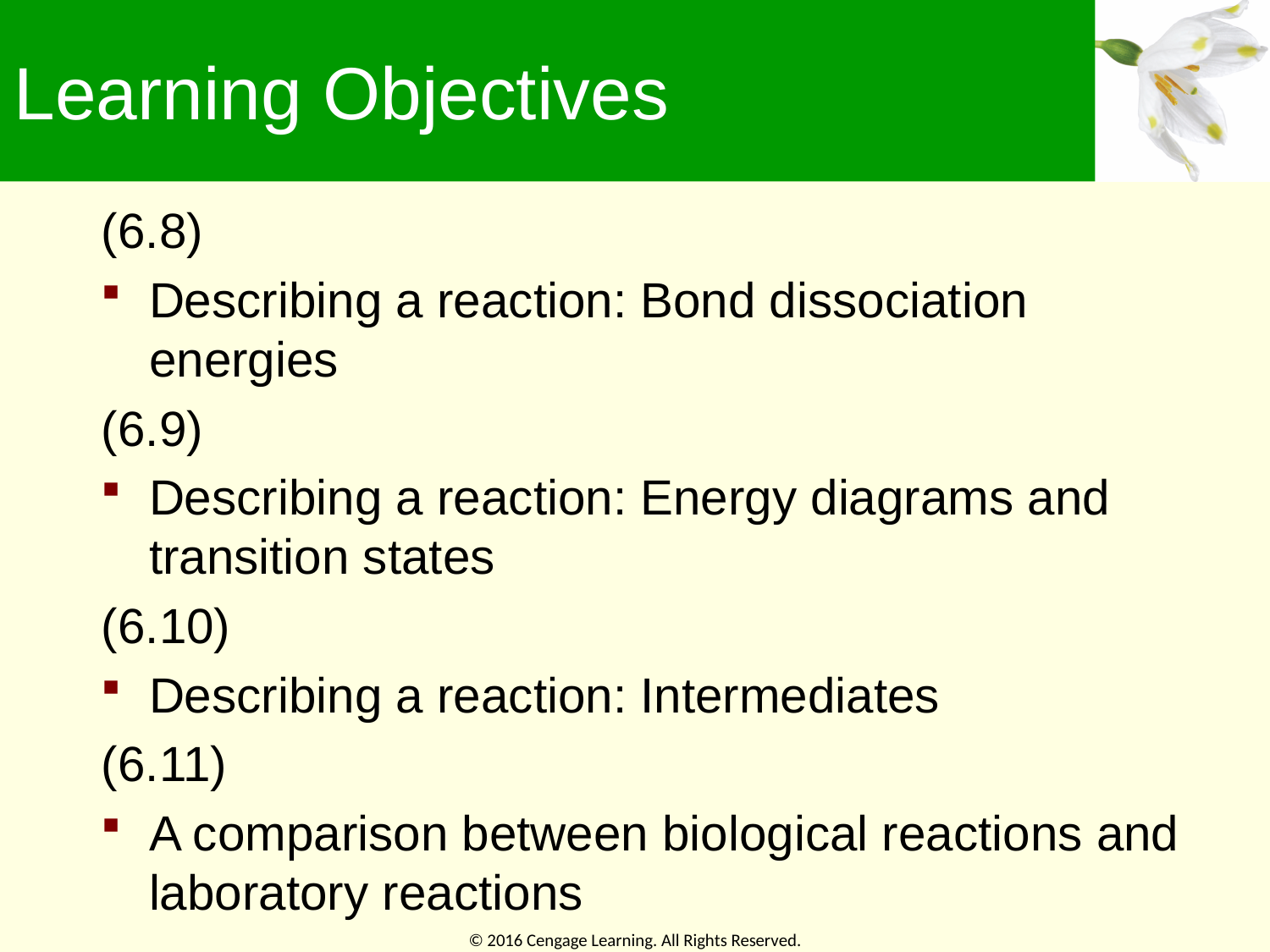

# Learning Objectives
(6.8)
Describing a reaction: Bond dissociation energies
(6.9)
Describing a reaction: Energy diagrams and transition states
(6.10)
Describing a reaction: Intermediates
(6.11)
A comparison between biological reactions and laboratory reactions